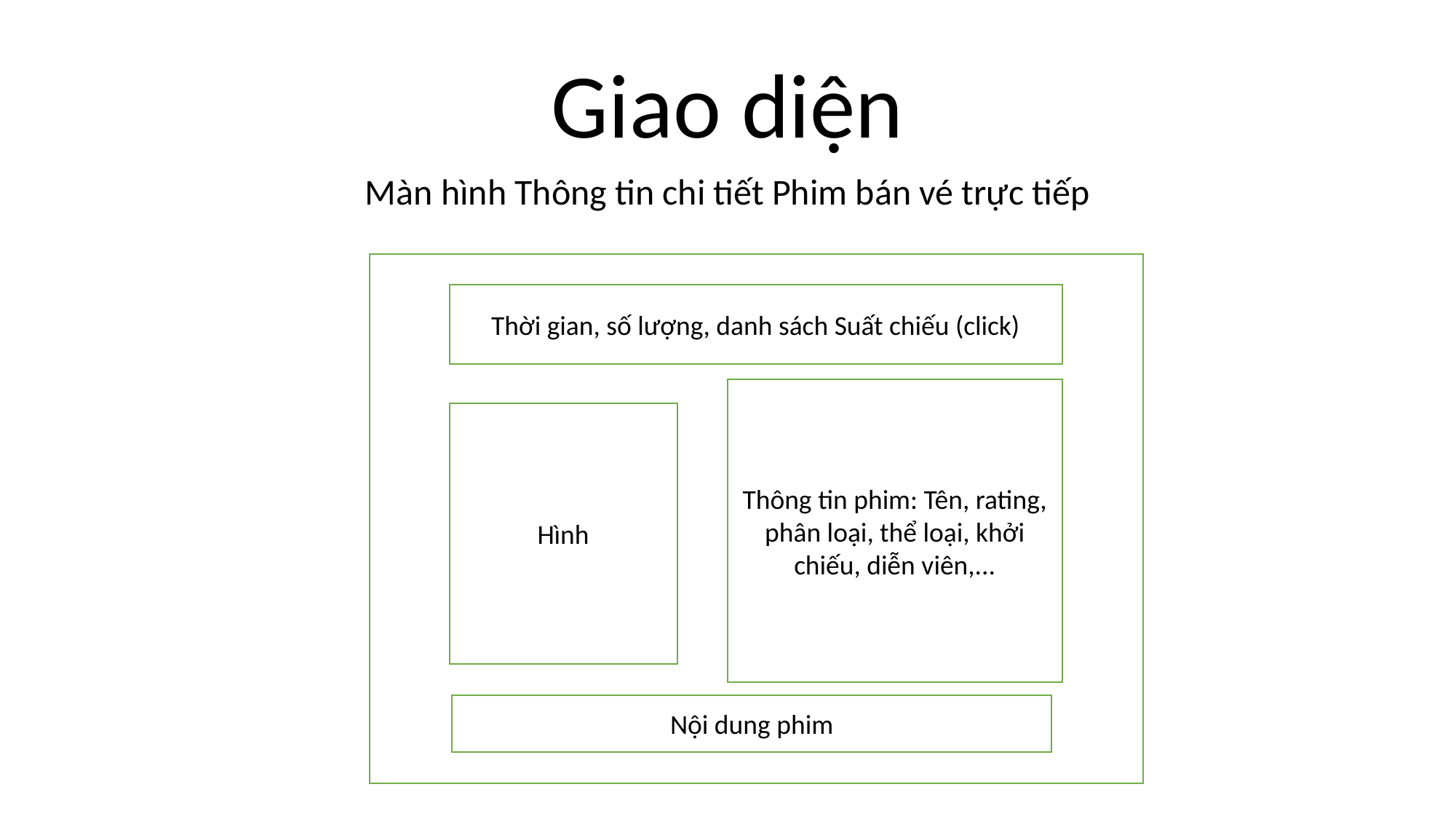

# Giao diện
Màn hình Thông tin chi tiết Phim bán vé trực tiếp

Thời gian, số lượng, danh sách Suất chiếu (click)
Thông tin phim: Tên, rating, phân loại, thể loại, khởi chiếu, diễn viên,...
Hình
Nội dung phim